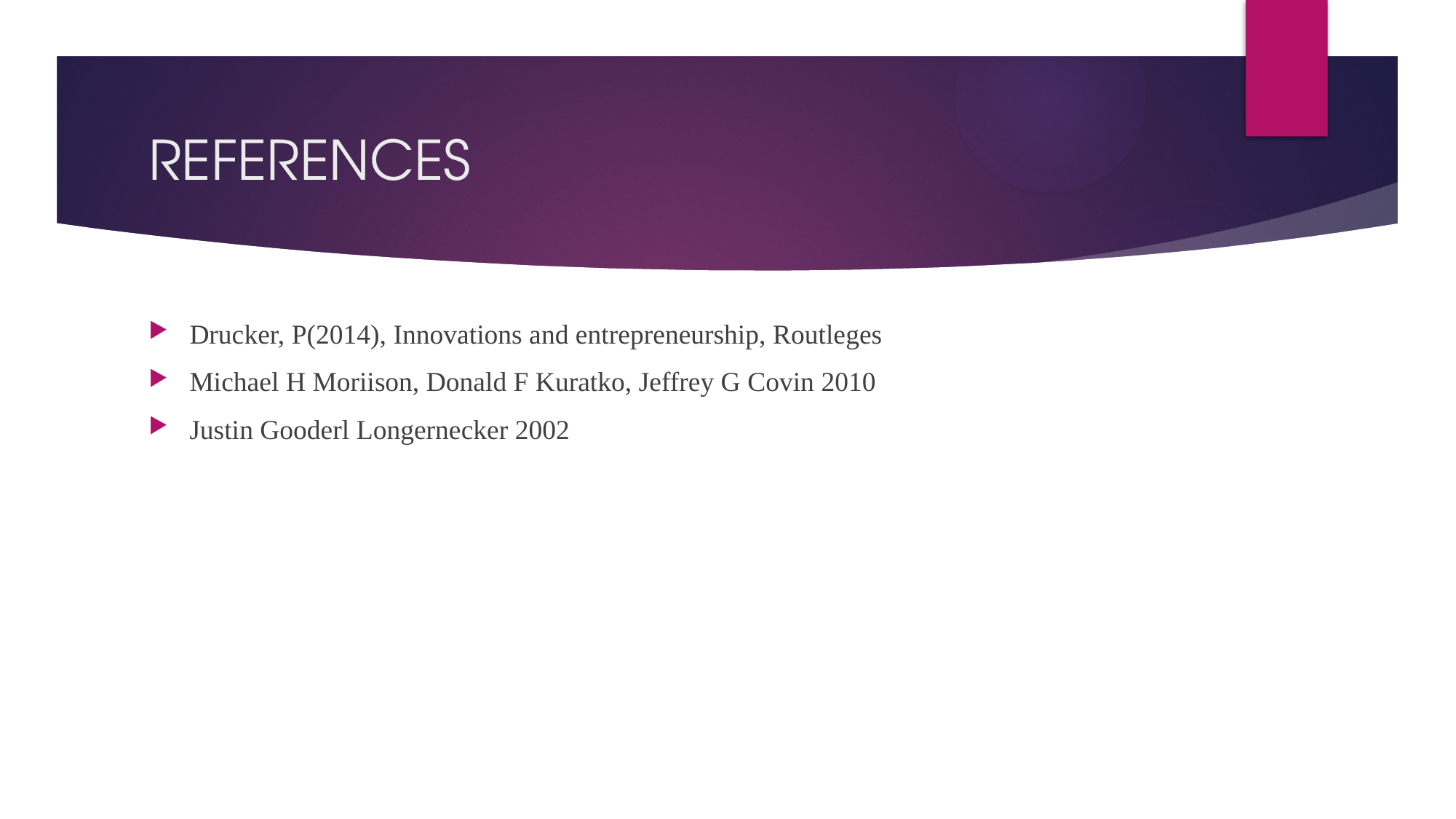

# REFERENCES
Drucker, P(2014), Innovations and entrepreneurship, Routleges
Michael H Moriison, Donald F Kuratko, Jeffrey G Covin 2010
Justin Gooderl Longernecker 2002